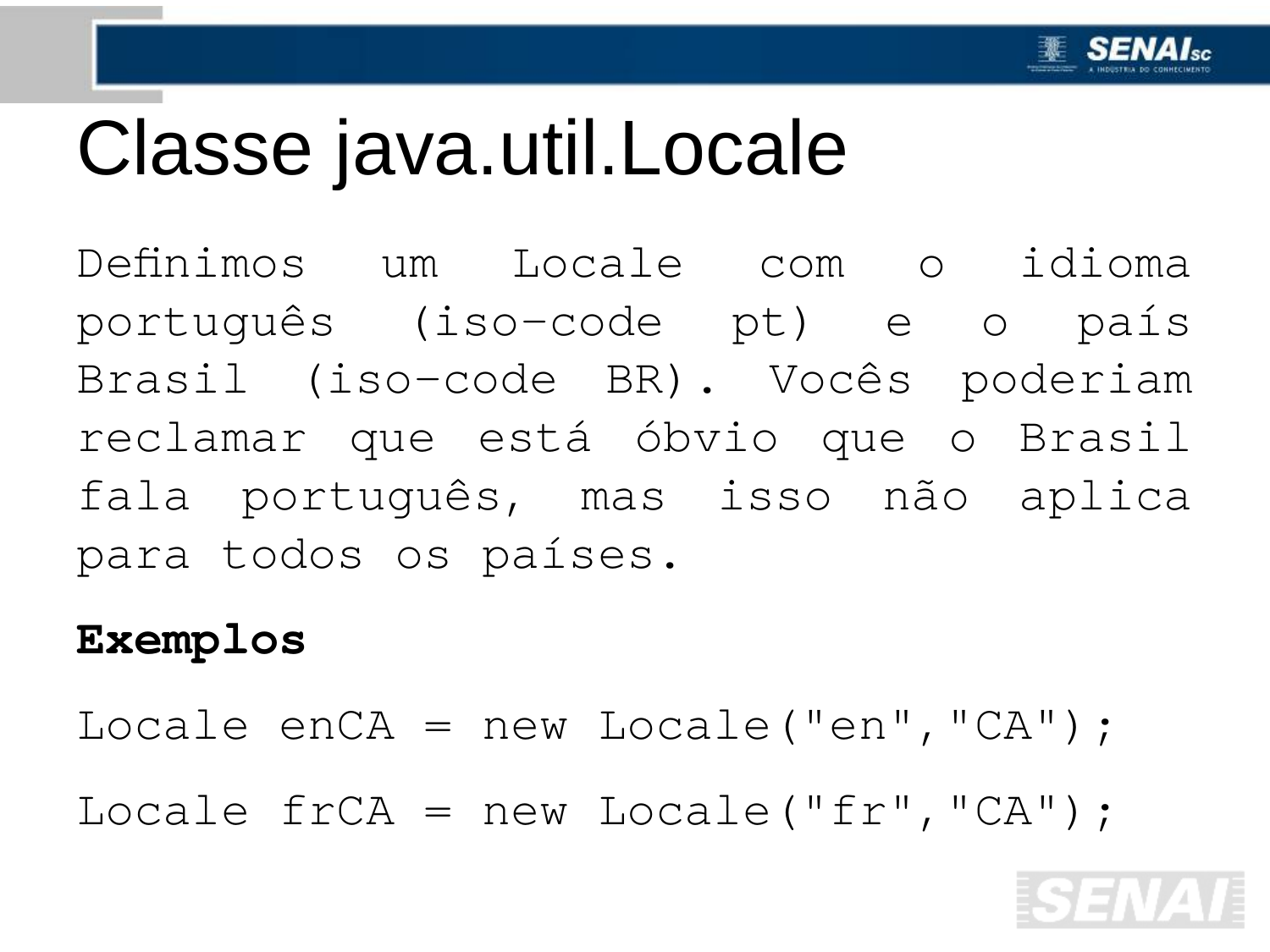

# Classe java.util.Locale
Definimos um Locale com o idioma português (iso-code pt) e o país Brasil (iso-code BR). Vocês poderiam reclamar que está óbvio que o Brasil fala português, mas isso não aplica para todos os países.
Exemplos
Locale enCA = new Locale("en","CA");
Locale frCA = new Locale("fr","CA");